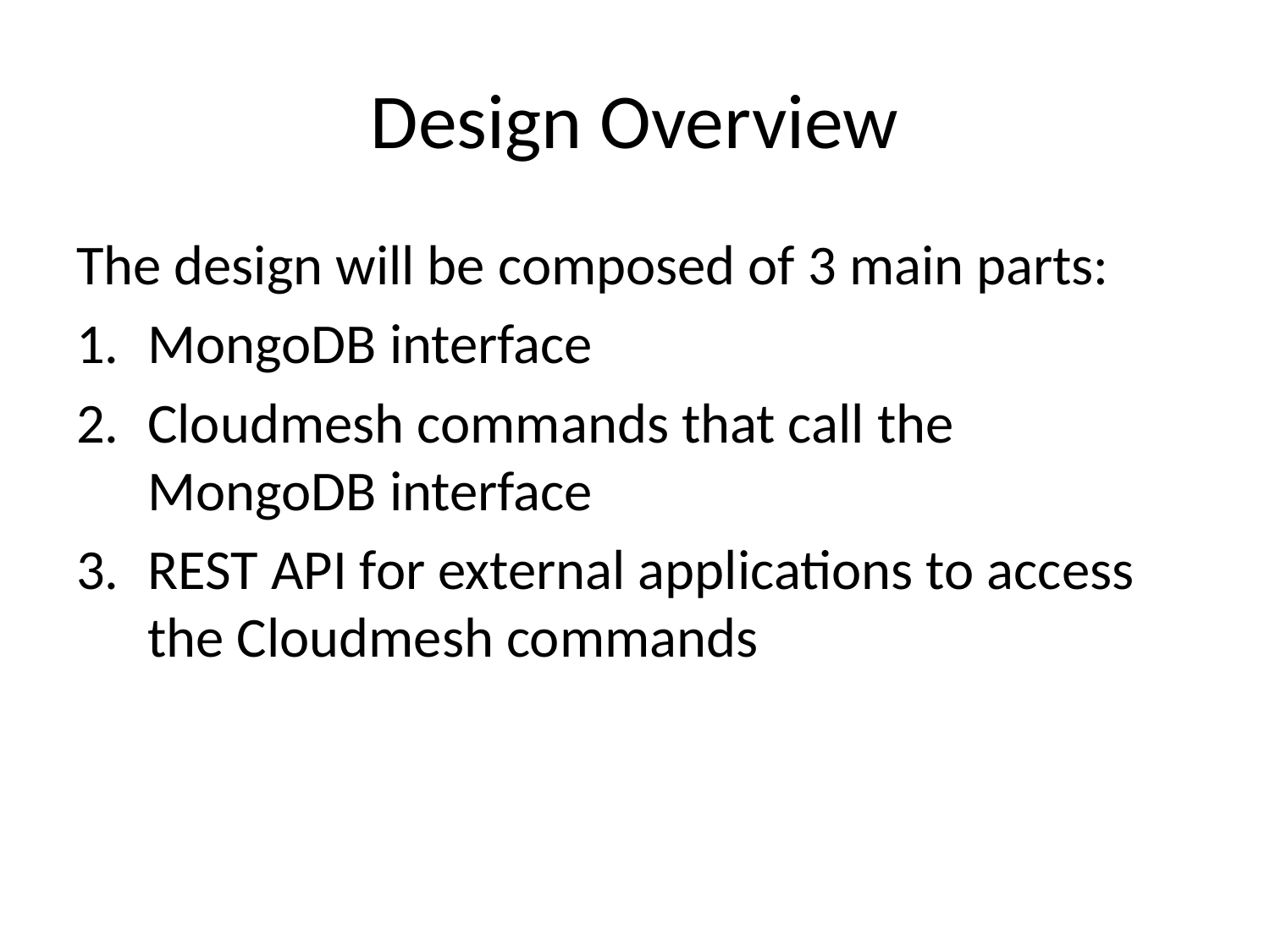

# Design Overview
The design will be composed of 3 main parts:
MongoDB interface
Cloudmesh commands that call the MongoDB interface
REST API for external applications to access the Cloudmesh commands